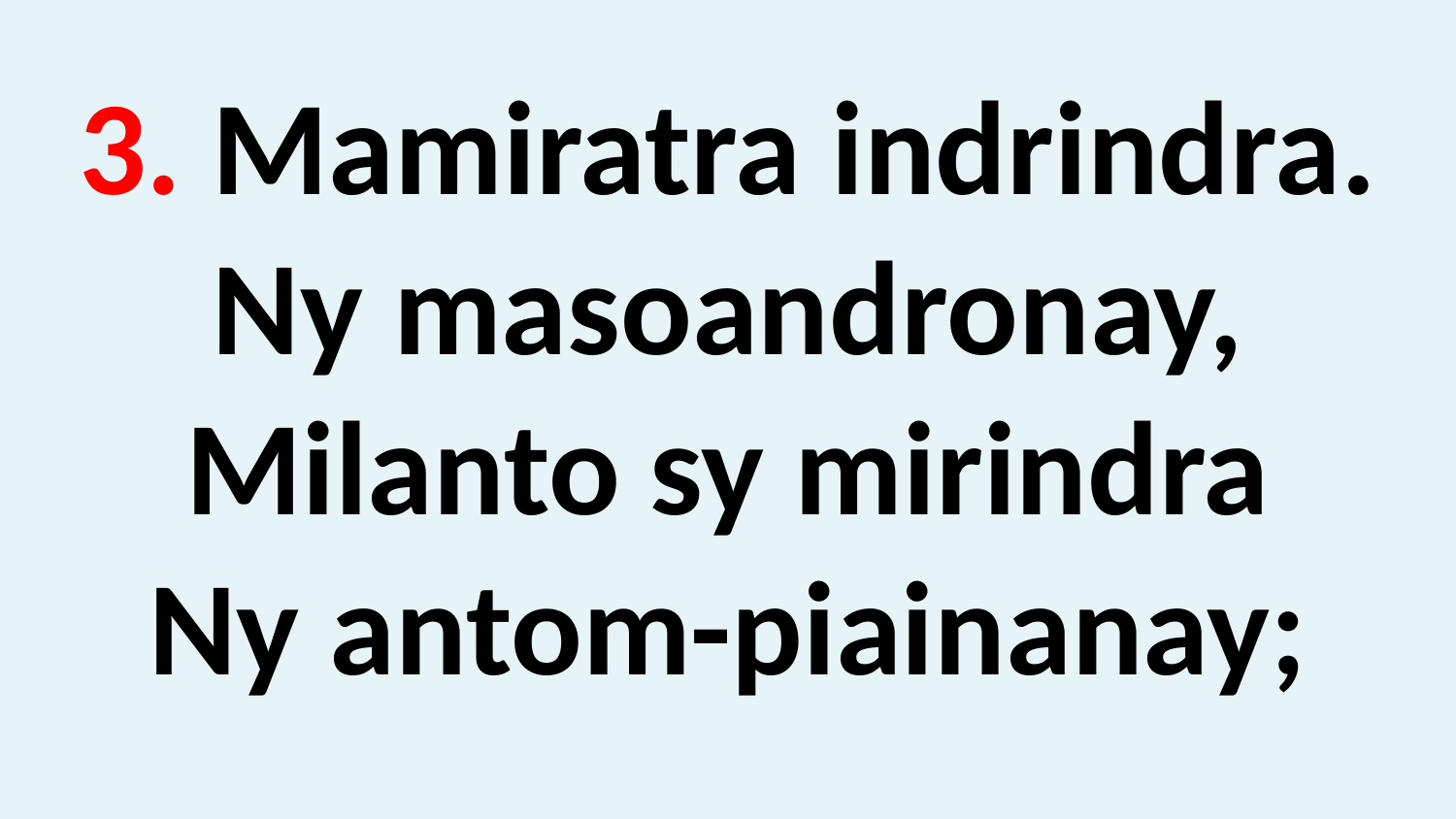

3. Mamiratra indrindra.
Ny masoandronay,
Milanto sy mirindra
Ny antom-piainanay;